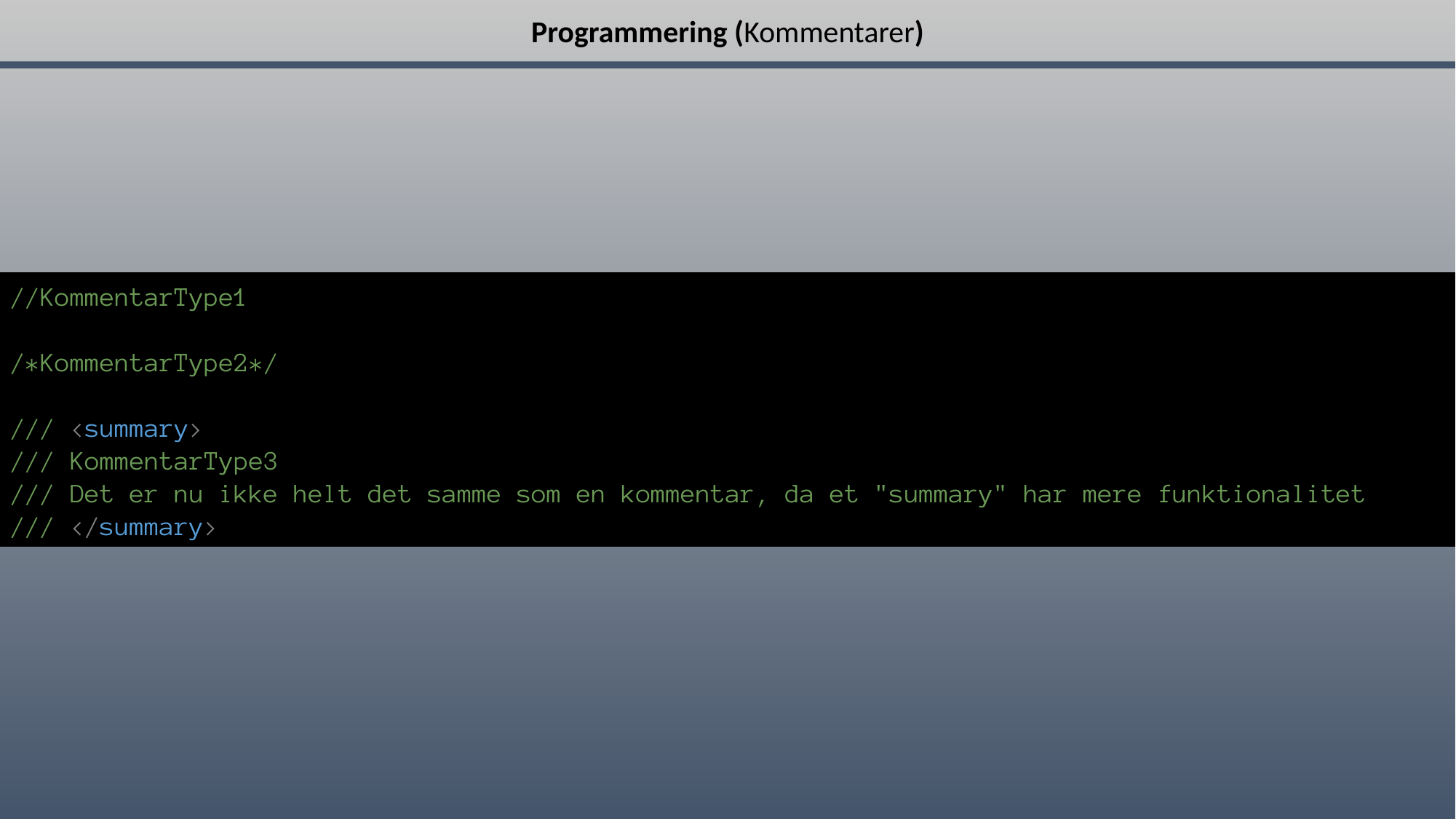

Programmering (Kommentarer)

//KommentarType1
/*KommentarType2*/
/// <summary>
/// KommentarType3
/// Det er nu ikke helt det samme som en kommentar, da et "summary" har mere funktionalitet
/// </summary>